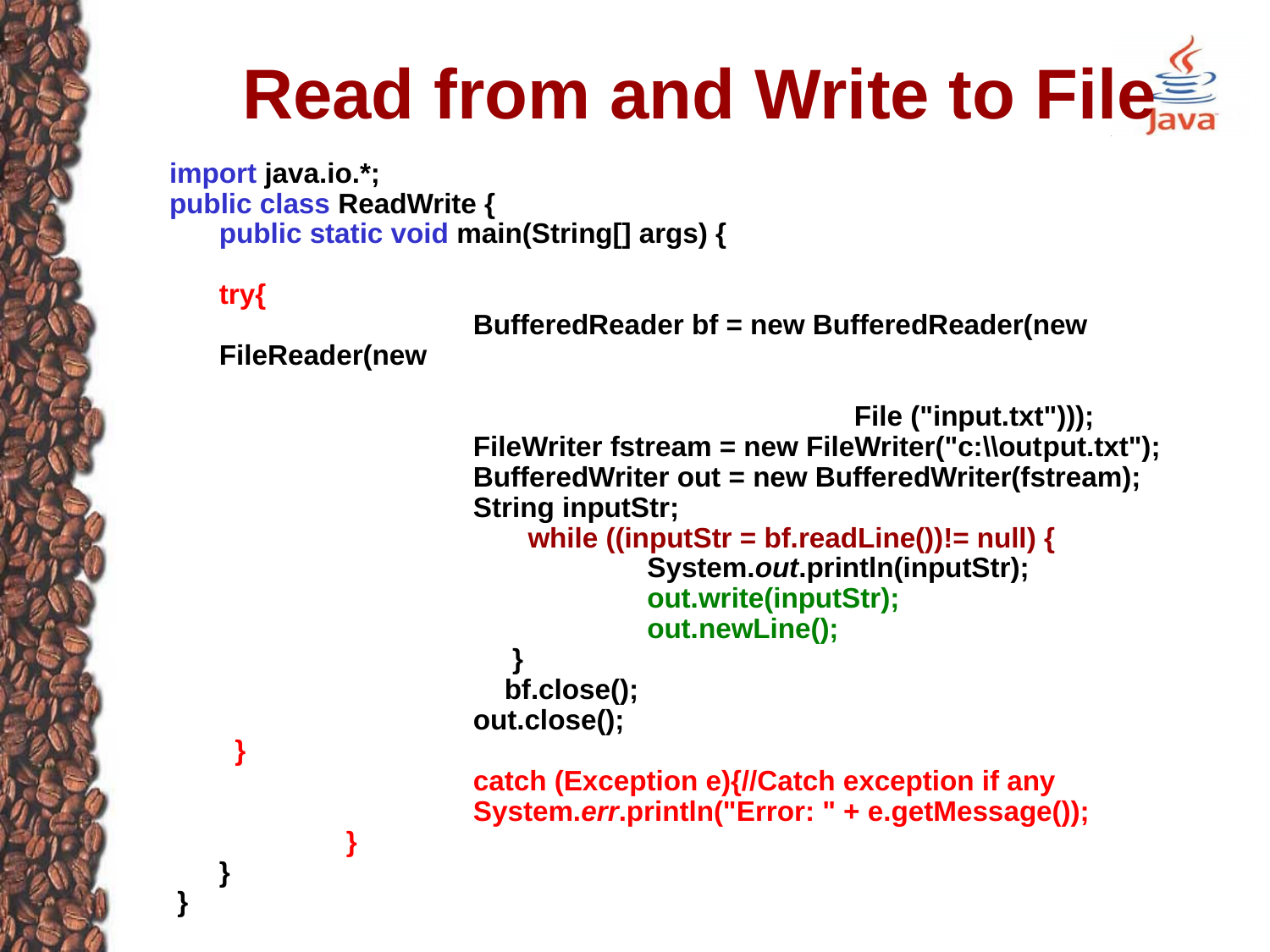

# Read from and Write to File
import java.io.*;
public class ReadWrite {
	public static void main(String[] args) {

	try{
			BufferedReader bf = new BufferedReader(new FileReader(new
													File ("input.txt")));
			FileWriter fstream = new FileWriter("c:\\output.txt");
			BufferedWriter out = new BufferedWriter(fstream);
			String inputStr;
			       while ((inputStr = bf.readLine())!= null) {
				      System.out.println(inputStr);
				      out.write(inputStr);
				      out.newLine();
			     }
			    bf.close();
			out.close();
	  }
			catch (Exception e){//Catch exception if any
			System.err.println("Error: " + e.getMessage());
		}
  	}
 }